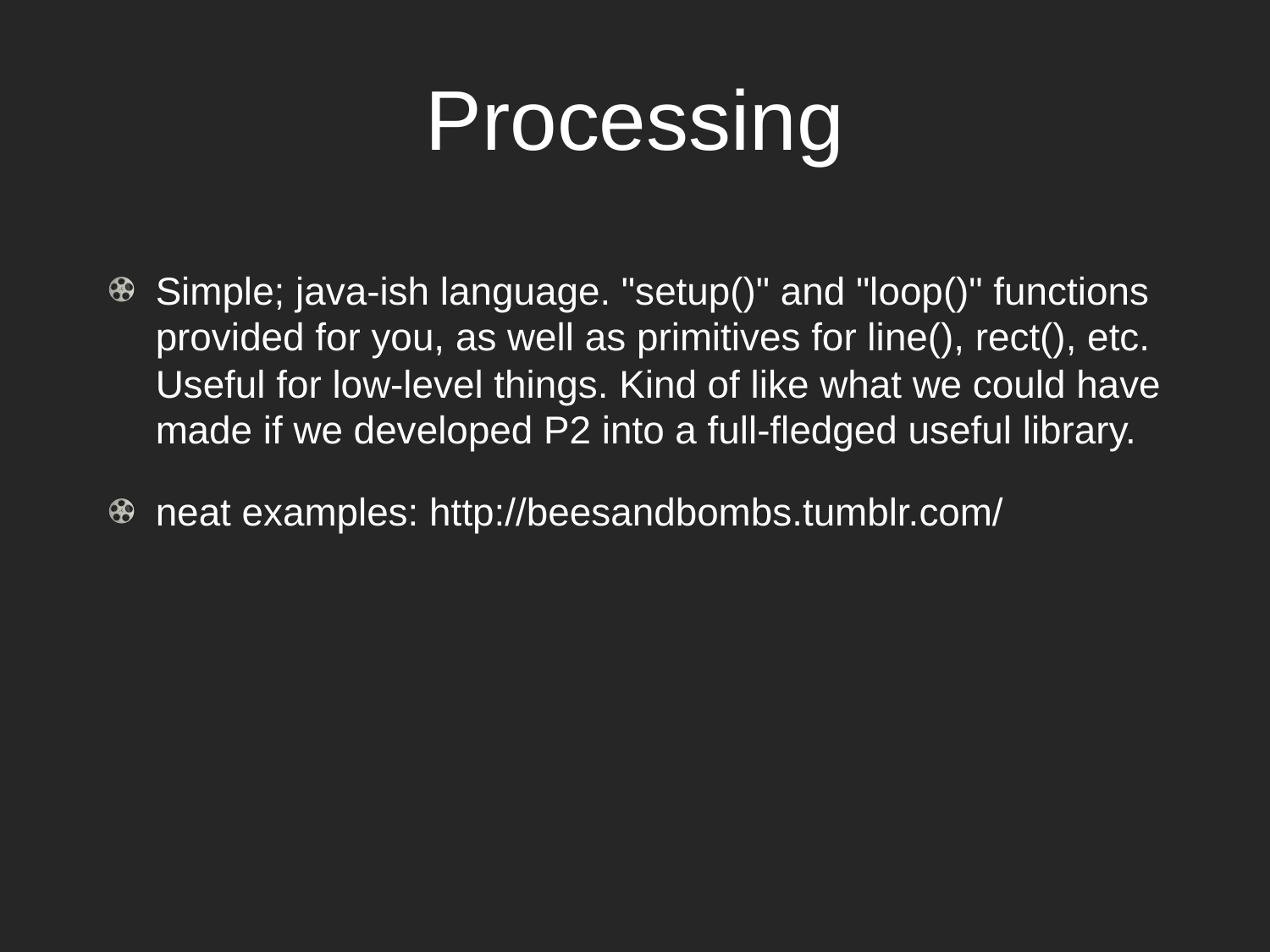

# Processing
Simple; java-ish language. "setup()" and "loop()" functions provided for you, as well as primitives for line(), rect(), etc. Useful for low-level things. Kind of like what we could have made if we developed P2 into a full-fledged useful library.
neat examples: http://beesandbombs.tumblr.com/